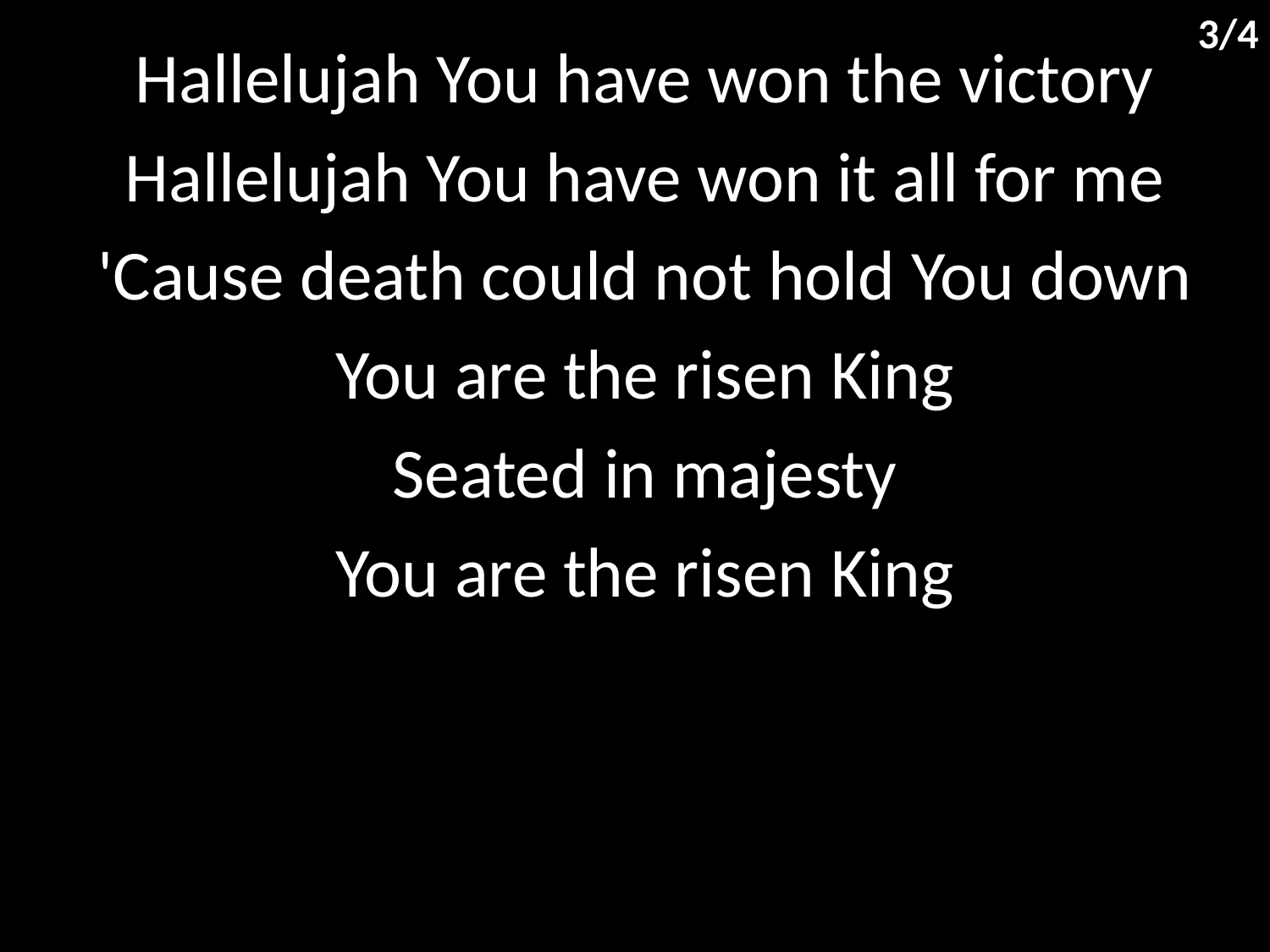

3/4
Hallelujah You have won the victory
Hallelujah You have won it all for me
'Cause death could not hold You down
You are the risen King
Seated in majesty
You are the risen King